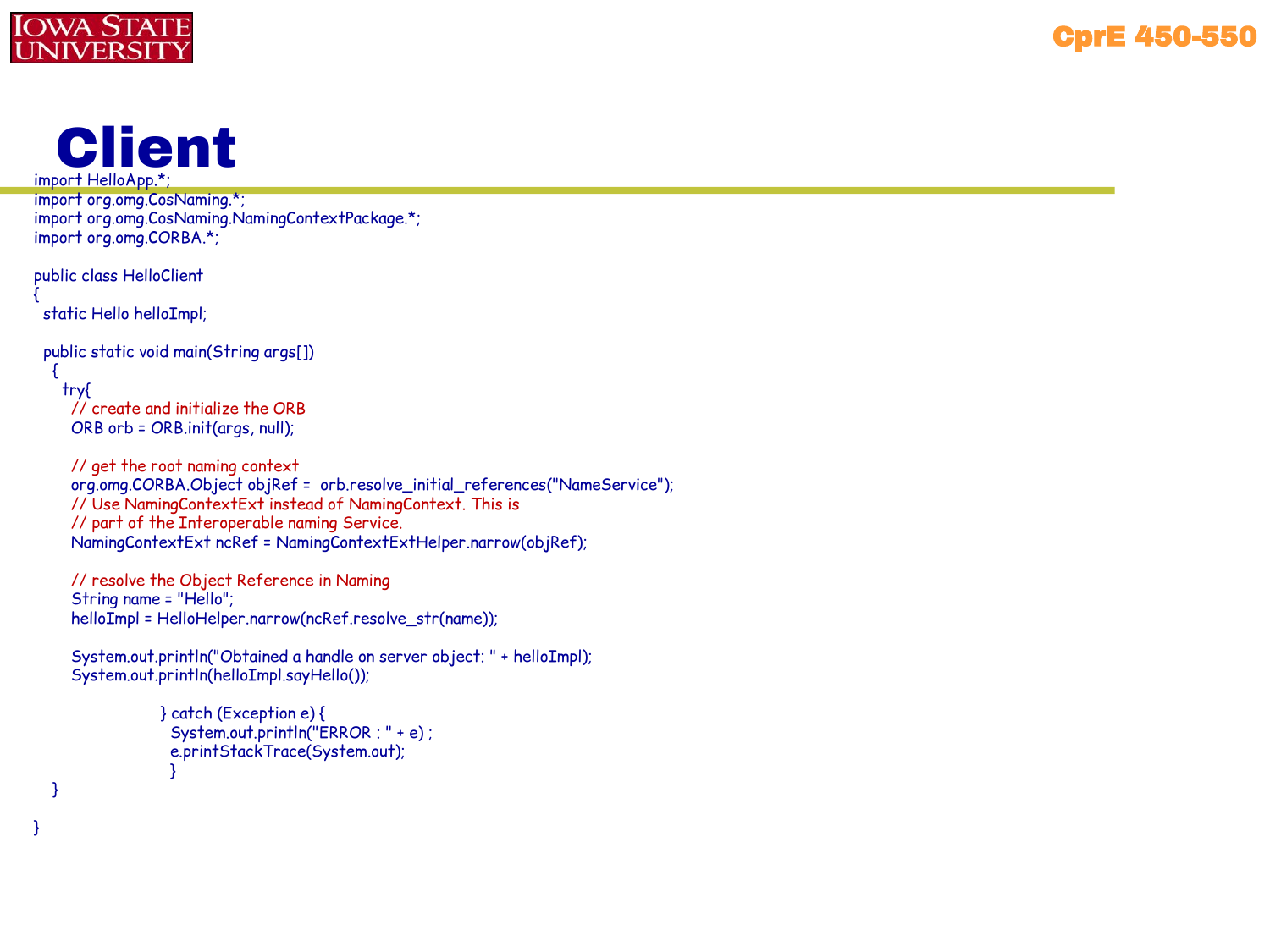

# Client
import HelloApp.*;
import org.omg.CosNaming.*;
import org.omg.CosNaming.NamingContextPackage.*;
import org.omg.CORBA.*;

public class HelloClient
{
  static Hello helloImpl;

  public static void main(String args[])
    {
      try{
        // create and initialize the ORB
        ORB orb = ORB.init(args, null);

        // get the root naming context
        org.omg.CORBA.Object objRef =  orb.resolve_initial_references("NameService");
        // Use NamingContextExt instead of NamingContext. This is
        // part of the Interoperable naming Service.
        NamingContextExt ncRef = NamingContextExtHelper.narrow(objRef);

        // resolve the Object Reference in Naming
        String name = "Hello";
        helloImpl = HelloHelper.narrow(ncRef.resolve_str(name));

        System.out.println("Obtained a handle on server object: " + helloImpl);
        System.out.println(helloImpl.sayHello());

	} catch (Exception e) {
          	  System.out.println("ERROR : " + e) ;
	  e.printStackTrace(System.out);
	  }
    }

}